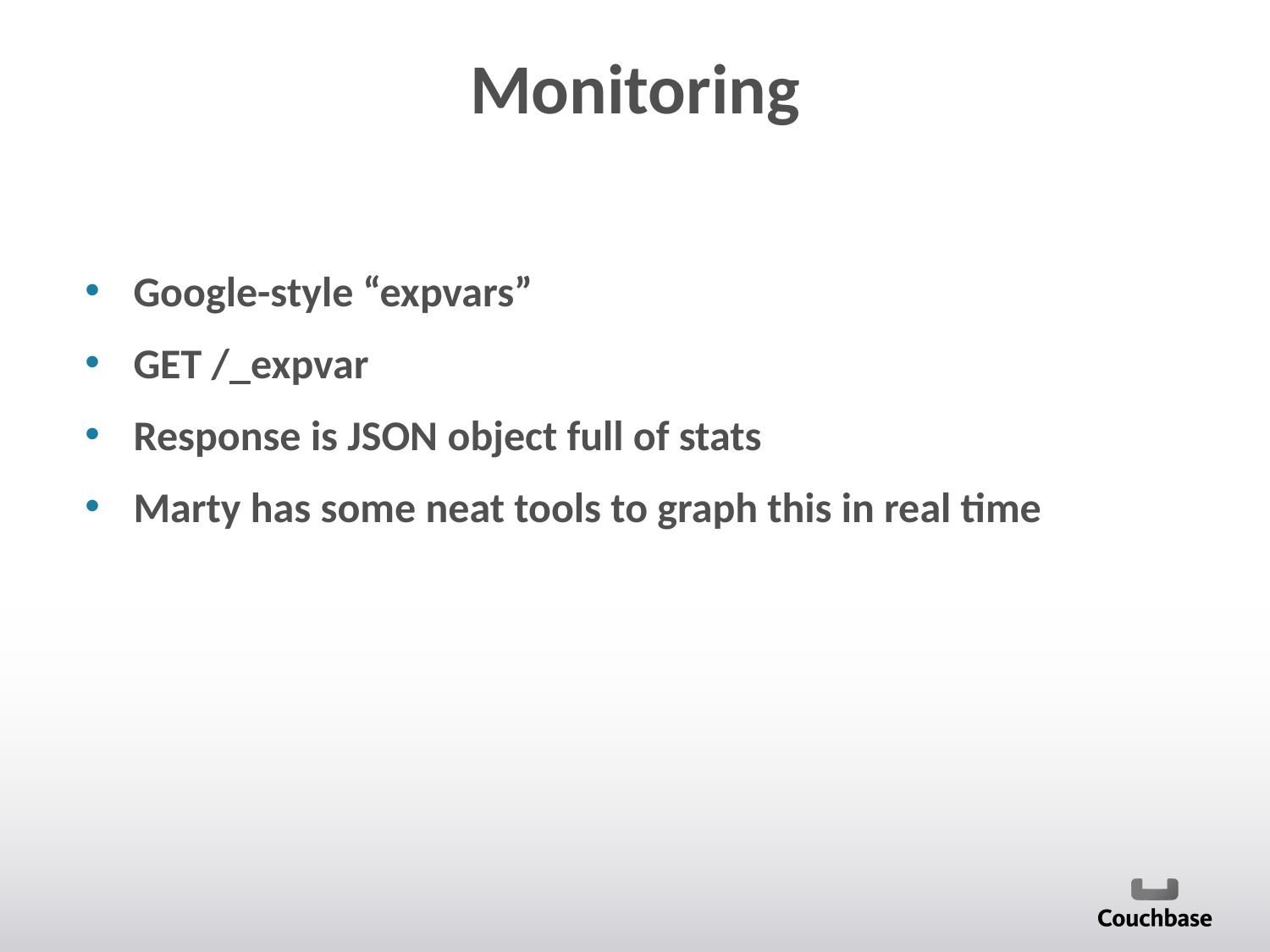

# Monitoring
Google-style “expvars”
GET /_expvar
Response is JSON object full of stats
Marty has some neat tools to graph this in real time